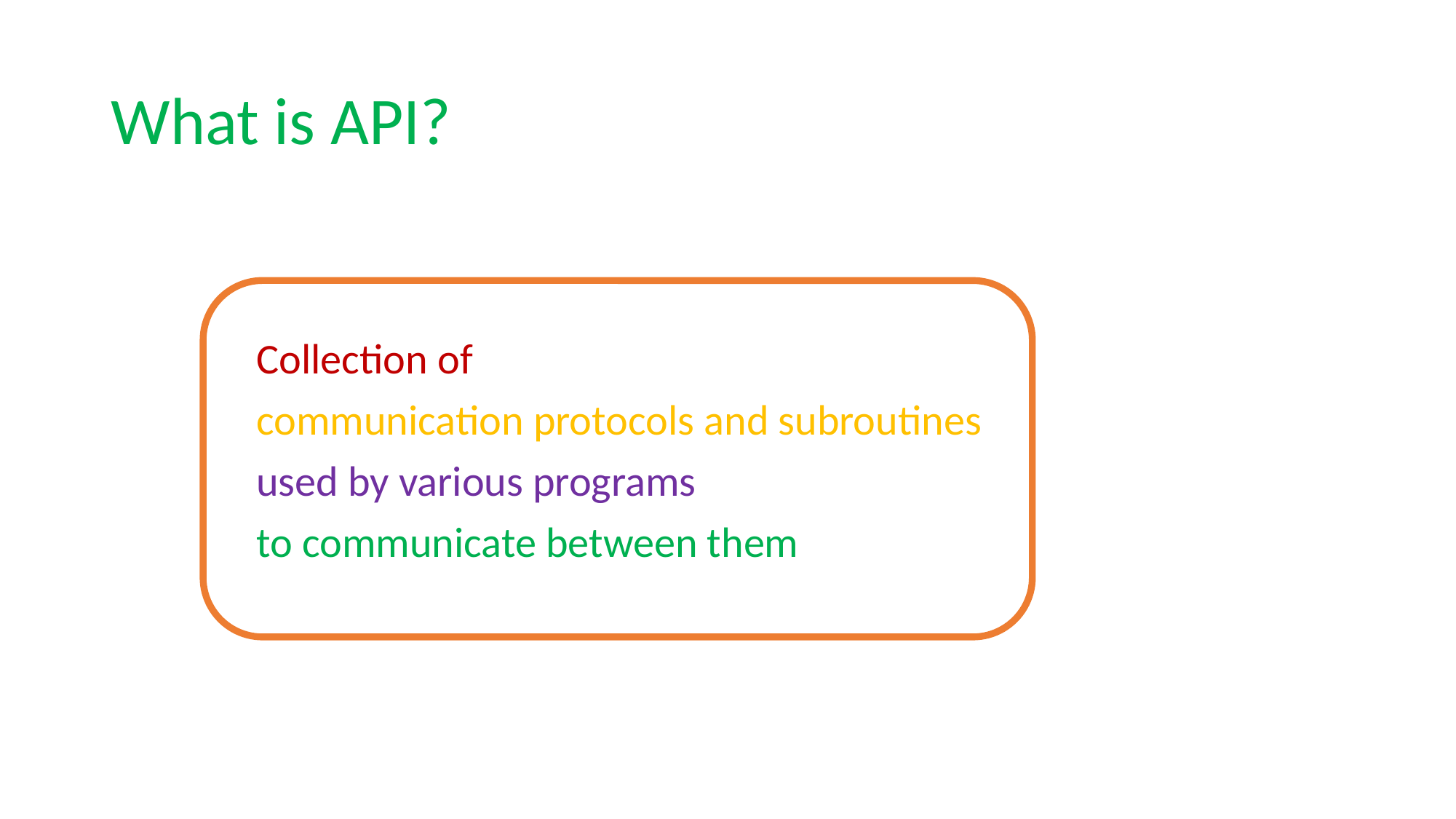

# What is API?

Collection of
communication protocols and subroutines
used by various programs
to communicate between them